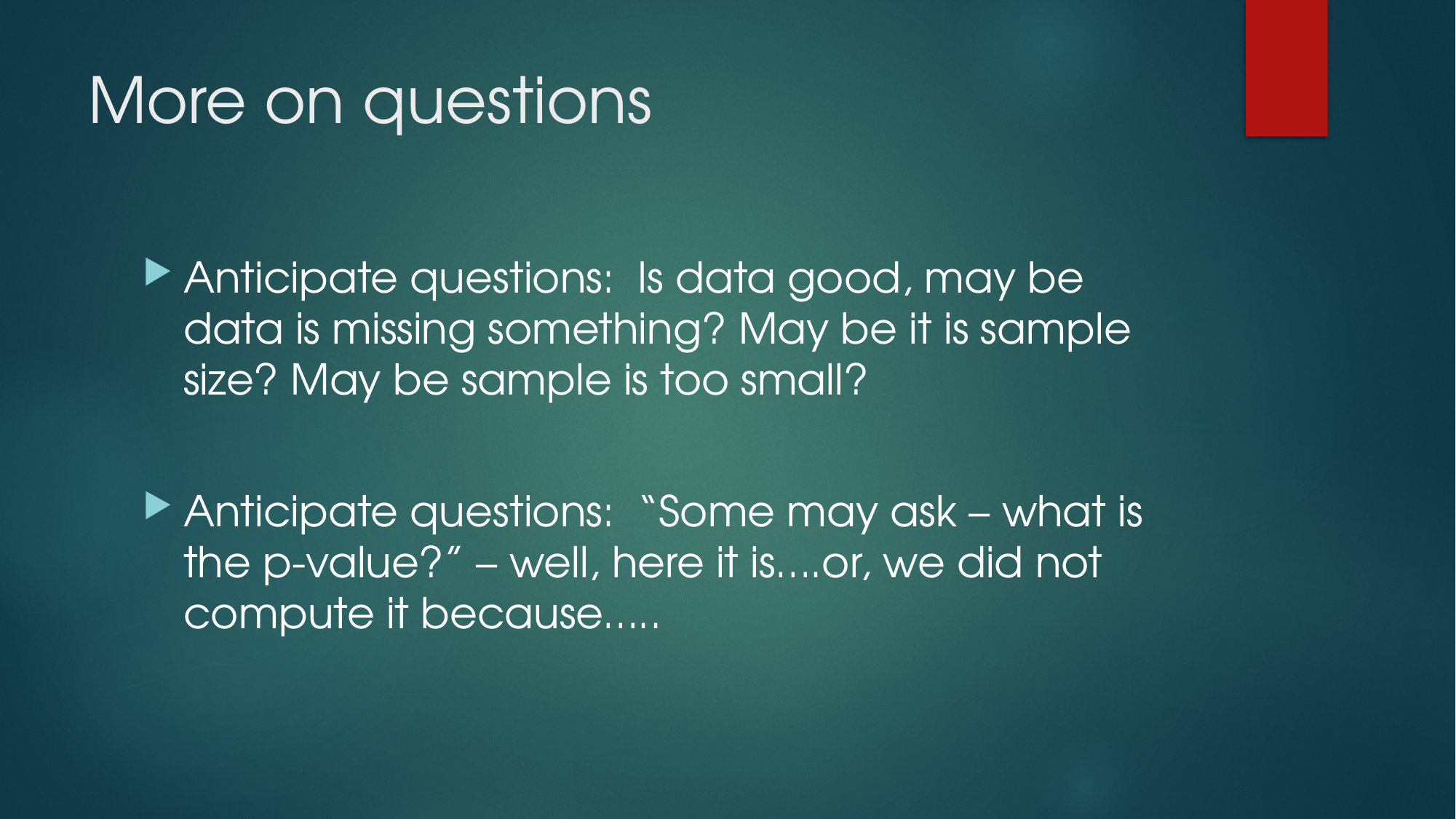

# More on questions
Anticipate questions:  Is data good, may be data is missing something? May be it is sample size? May be sample is too small?

Anticipate questions:  “Some may ask – what is the p-value?” – well, here it is….or, we did not compute it because…..